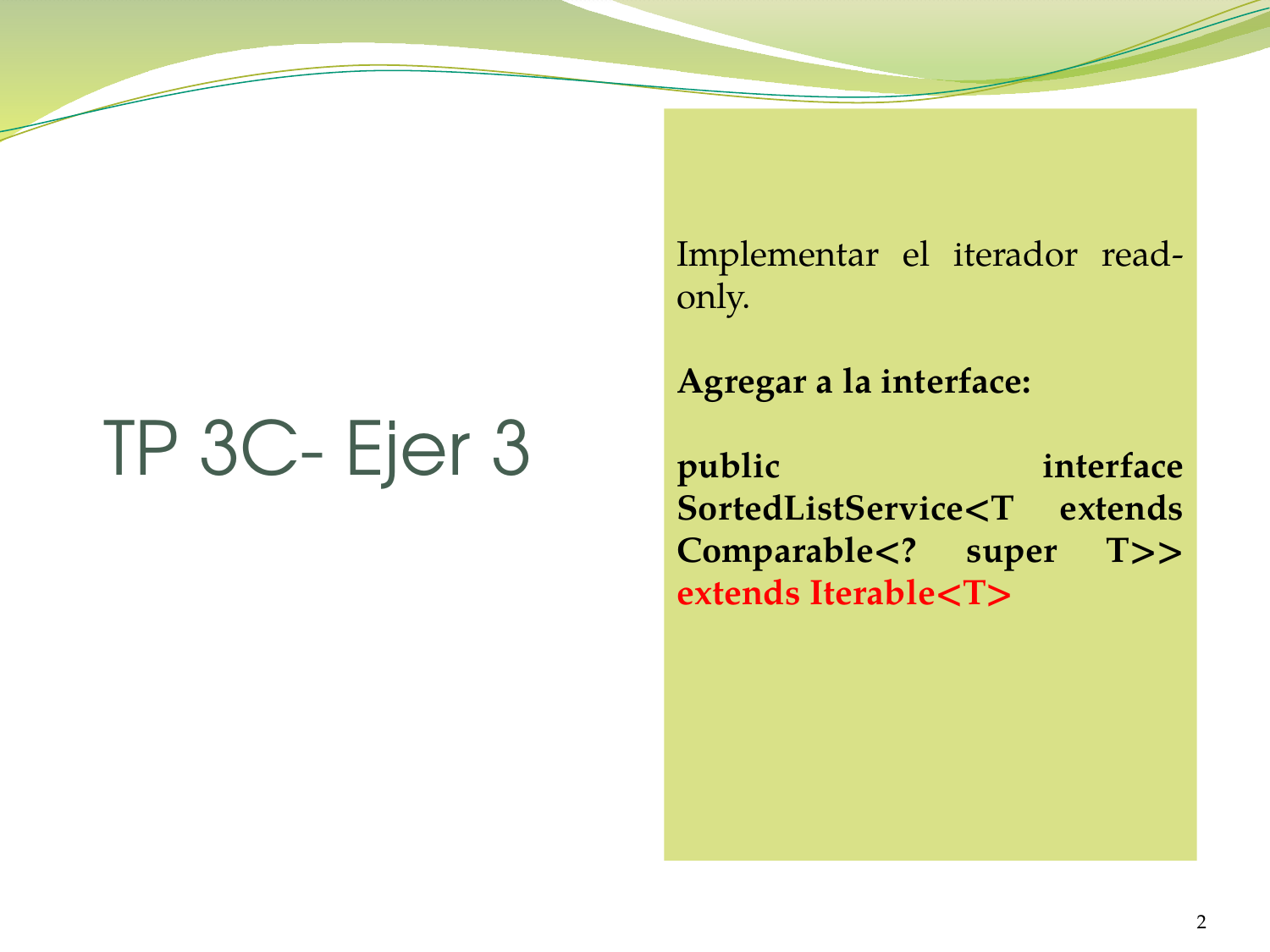

Implementar el iterador read-only.

Agregar a la interface:

public interface SortedListService<T extends Comparable<? super T>> extends Iterable<T>

# TP 3C- Ejer 3

2